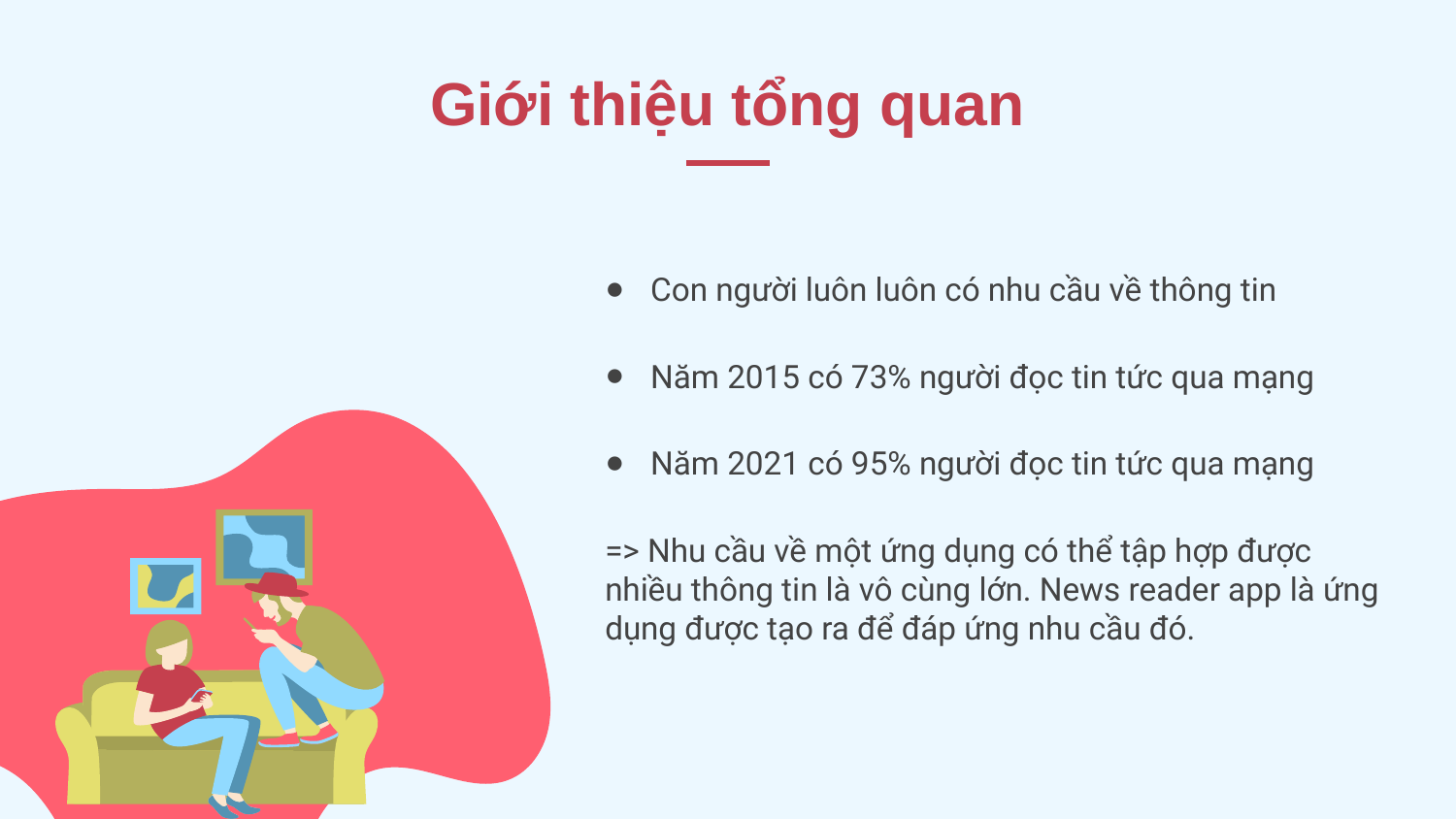

# Giới thiệu tổng quan
Con người luôn luôn có nhu cầu về thông tin
Năm 2015 có 73% người đọc tin tức qua mạng
Năm 2021 có 95% người đọc tin tức qua mạng
=> Nhu cầu về một ứng dụng có thể tập hợp được nhiều thông tin là vô cùng lớn. News reader app là ứng dụng được tạo ra để đáp ứng nhu cầu đó.